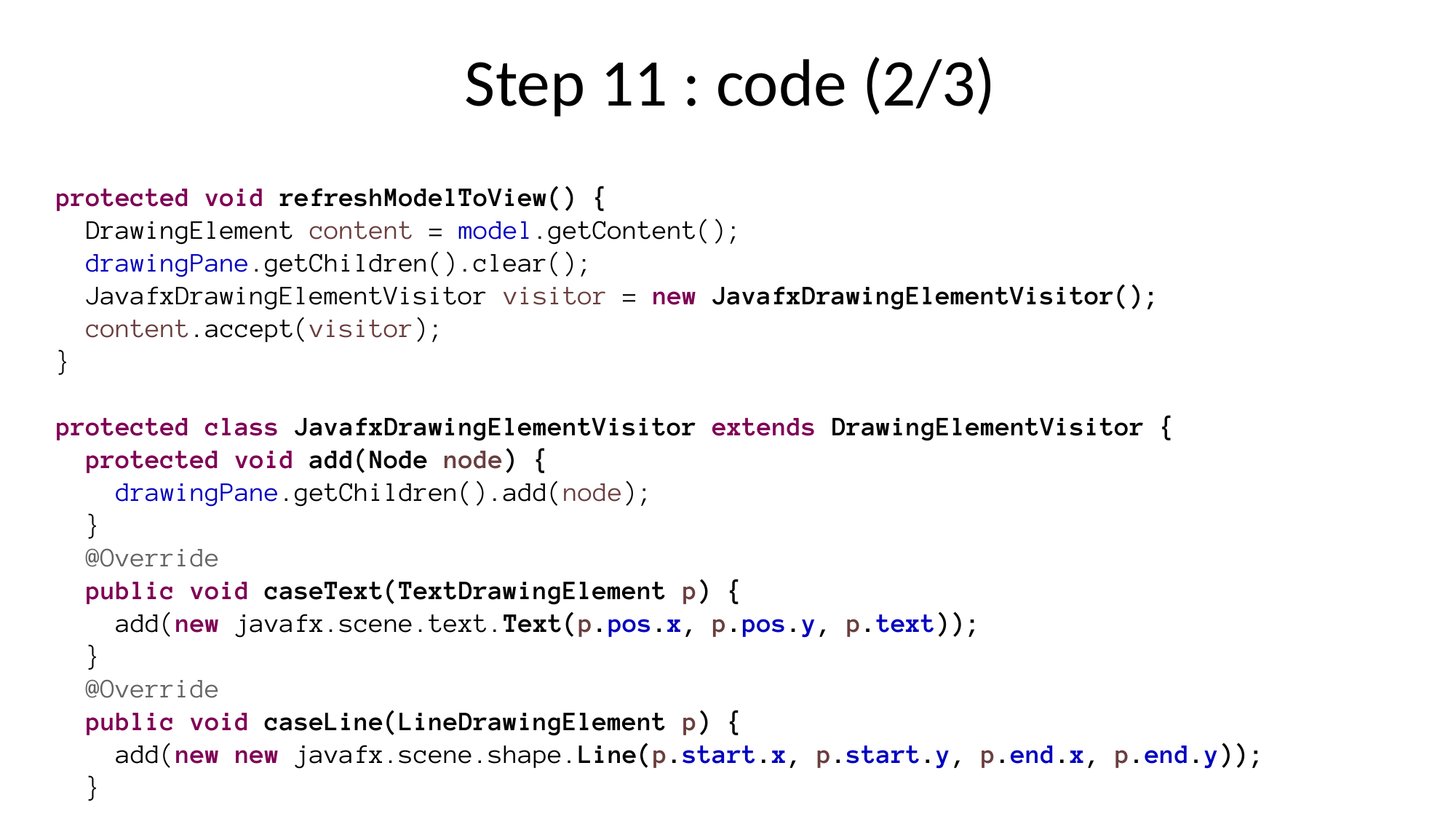

# Step 11 : code (2/3)

protected void refreshModelToView() {
  DrawingElement content = model.getContent();
  drawingPane.getChildren().clear();
  JavafxDrawingElementVisitor visitor = new JavafxDrawingElementVisitor();
  content.accept(visitor);
}

protected class JavafxDrawingElementVisitor extends DrawingElementVisitor {
  protected void add(Node node) {
    drawingPane.getChildren().add(node);
  }
  @Override
  public void caseText(TextDrawingElement p) {
    add(new javafx.scene.text.Text(p.pos.x, p.pos.y, p.text));
  }
  @Override
  public void caseLine(LineDrawingElement p) {
    add(new new javafx.scene.shape.Line(p.start.x, p.start.y, p.end.x, p.end.y));
  }